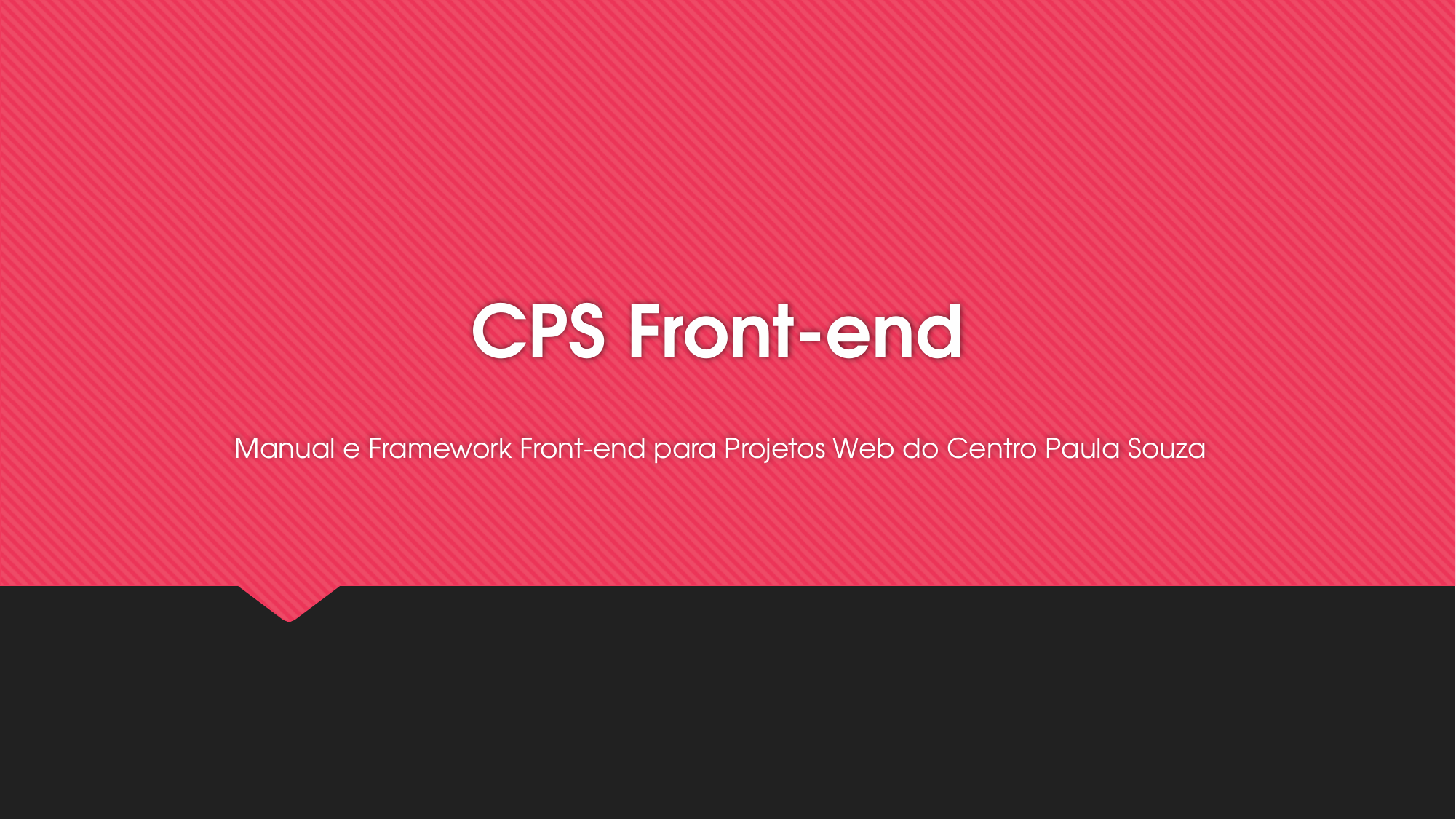

# CPS Front-end
Manual e Framework Front-end para Projetos Web do Centro Paula Souza